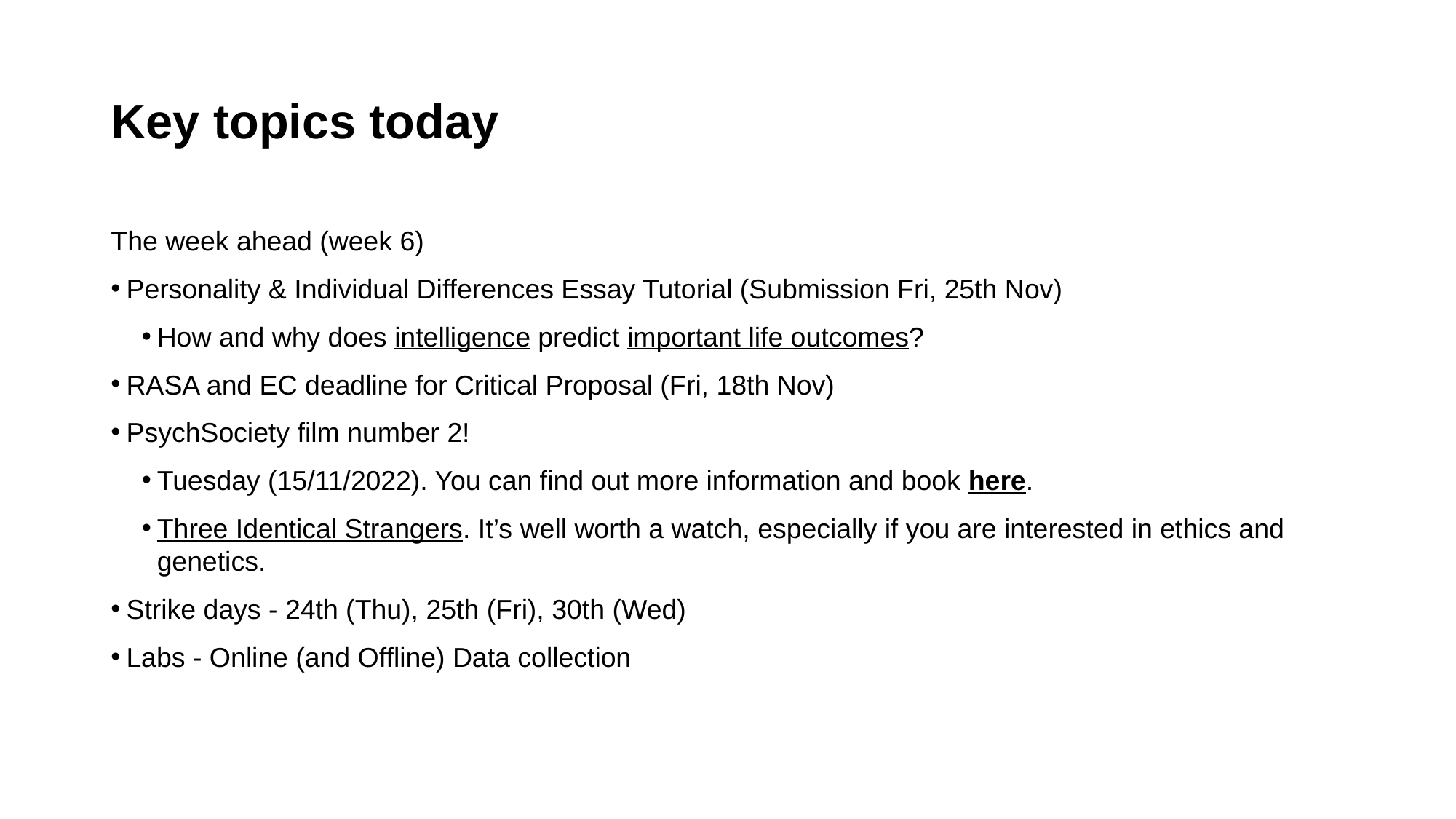

# Key topics today
The week ahead (week 6)
Personality & Individual Differences Essay Tutorial (Submission Fri, 25th Nov)
How and why does intelligence predict important life outcomes?
RASA and EC deadline for Critical Proposal (Fri, 18th Nov)
PsychSociety film number 2!
Tuesday (15/11/2022). You can find out more information and book here.
Three Identical Strangers. It’s well worth a watch, especially if you are interested in ethics and genetics.
Strike days - 24th (Thu), 25th (Fri), 30th (Wed)
Labs - Online (and Offline) Data collection